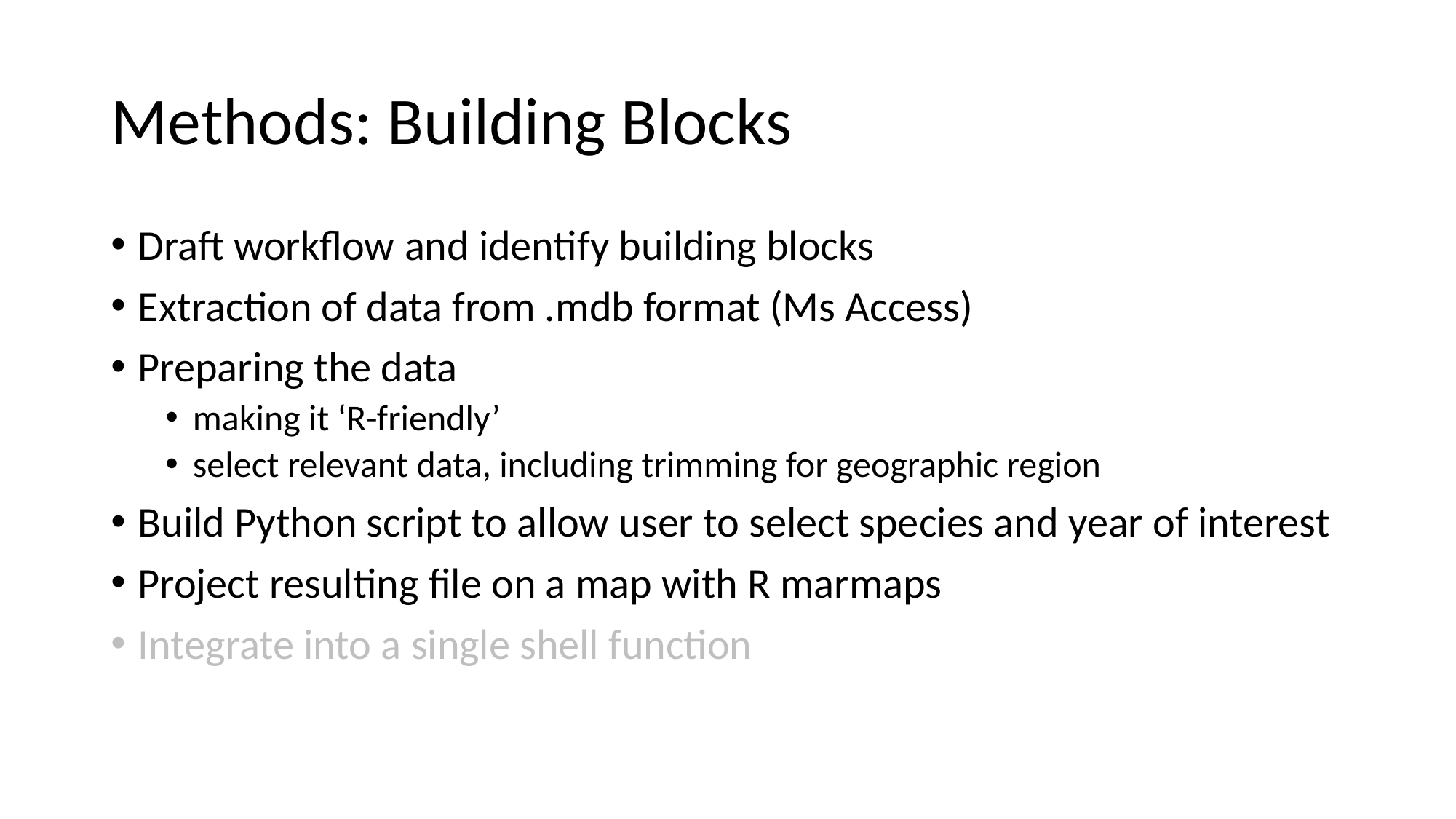

# Methods: Building Blocks
Draft workflow and identify building blocks
Extraction of data from .mdb format (Ms Access)
Preparing the data
making it ‘R-friendly’
select relevant data, including trimming for geographic region
Build Python script to allow user to select species and year of interest
Project resulting file on a map with R marmaps
Integrate into a single shell function